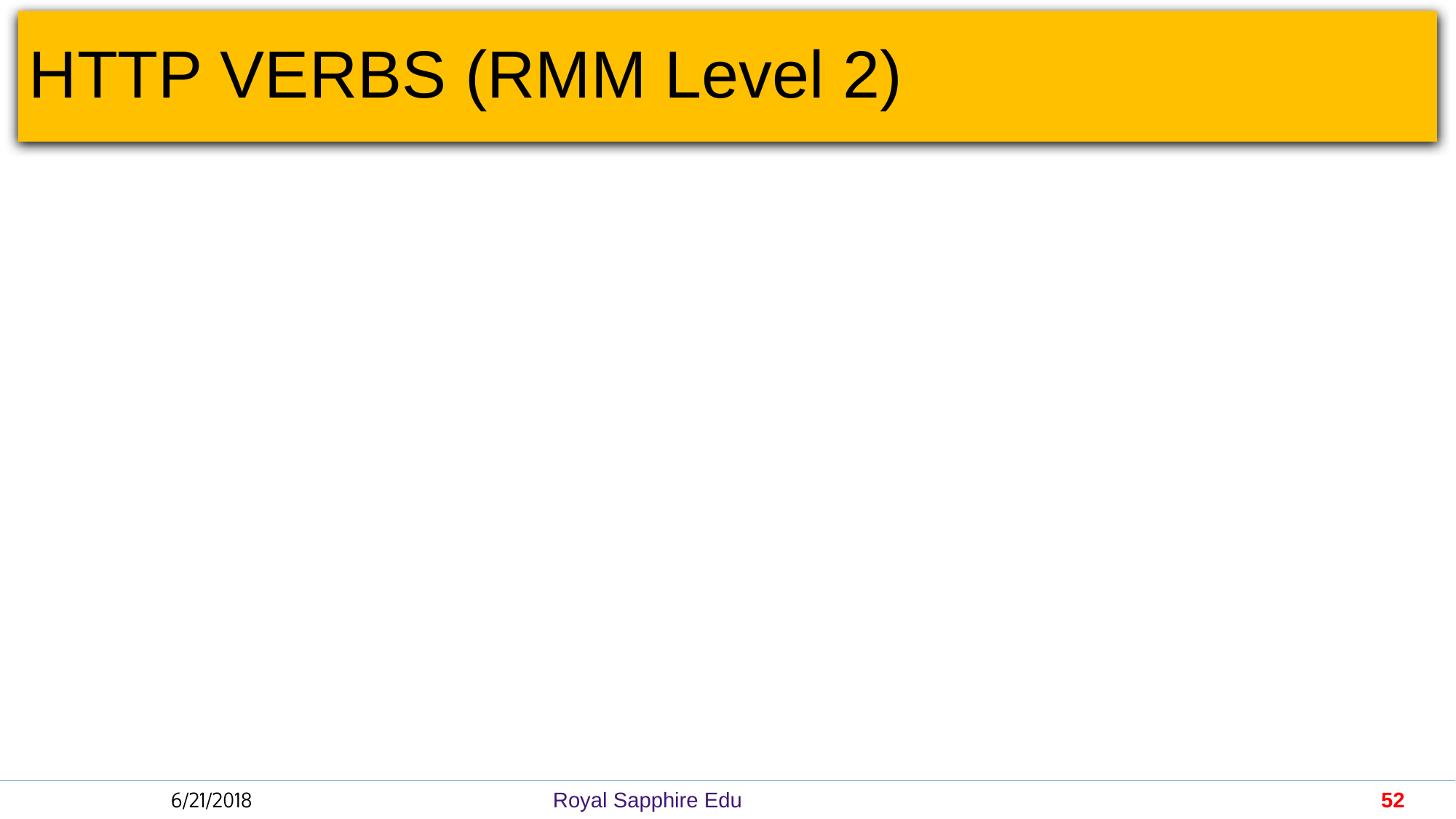

# HTTP VERBS (RMM Level 2)

6/21/2018
Royal Sapphire Edu
52